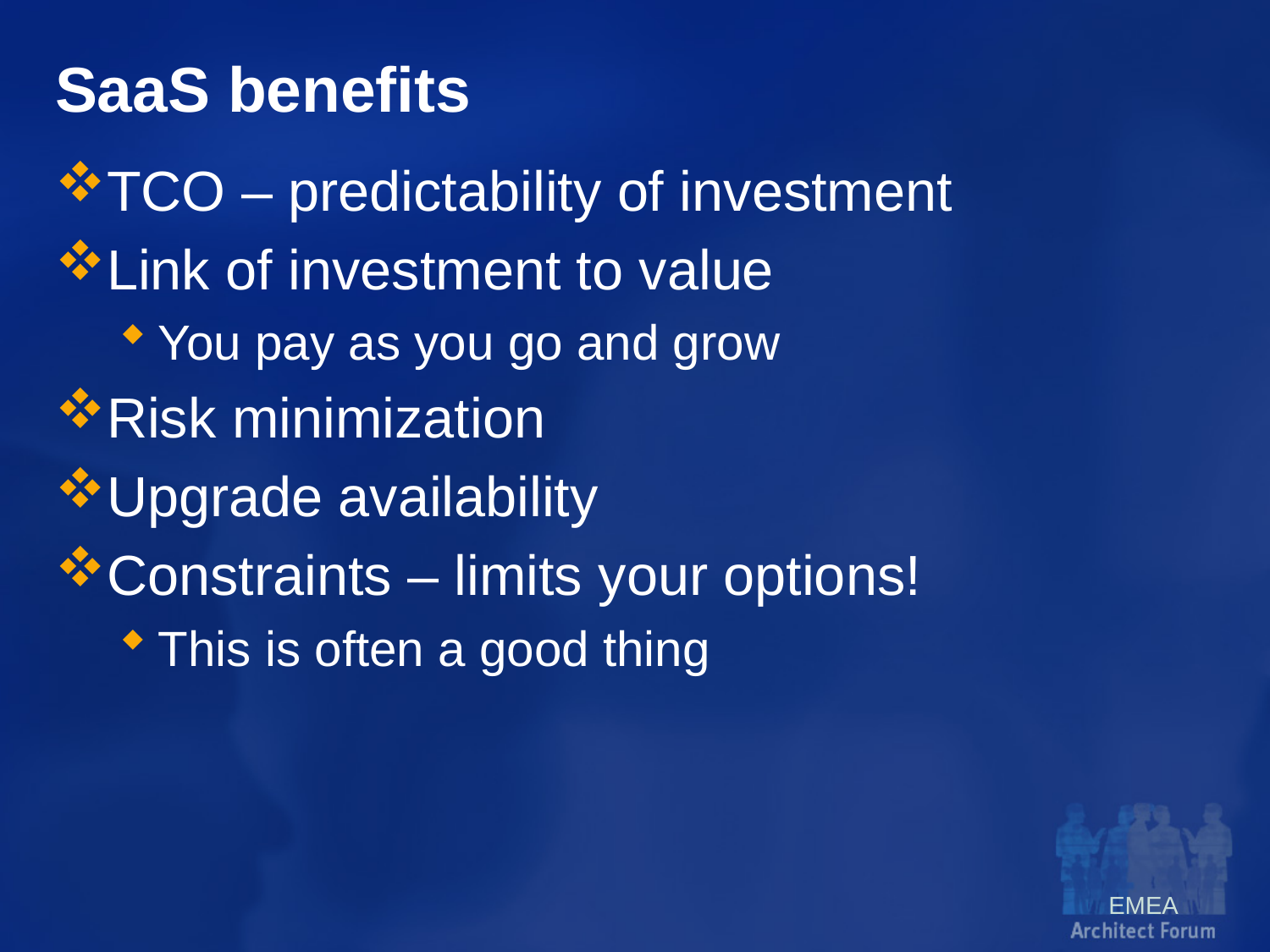

# SaaS benefits
TCO – predictability of investment
Link of investment to value
You pay as you go and grow
Risk minimization
Upgrade availability
Constraints – limits your options!
This is often a good thing